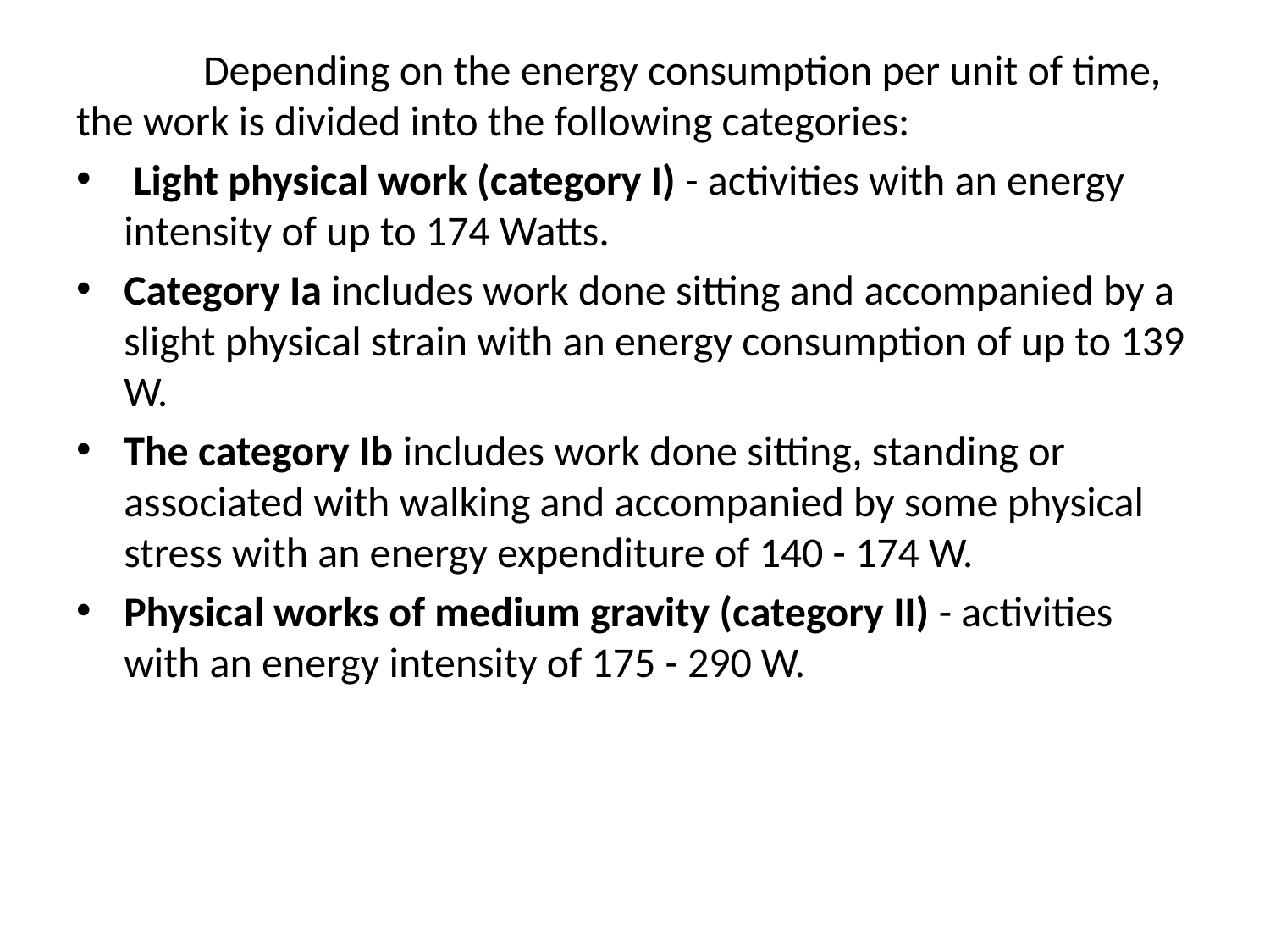

Depending on the energy consumption per unit of time, the work is divided into the following categories:
 Light physical work (category I) - activities with an energy intensity of up to 174 Watts.
Category Ia includes work done sitting and accompanied by a slight physical strain with an energy consumption of up to 139 W.
The category Ib includes work done sitting, standing or associated with walking and accompanied by some physical stress with an energy expenditure of 140 - 174 W.
Physical works of medium gravity (category II) - activities with an energy intensity of 175 - 290 W.